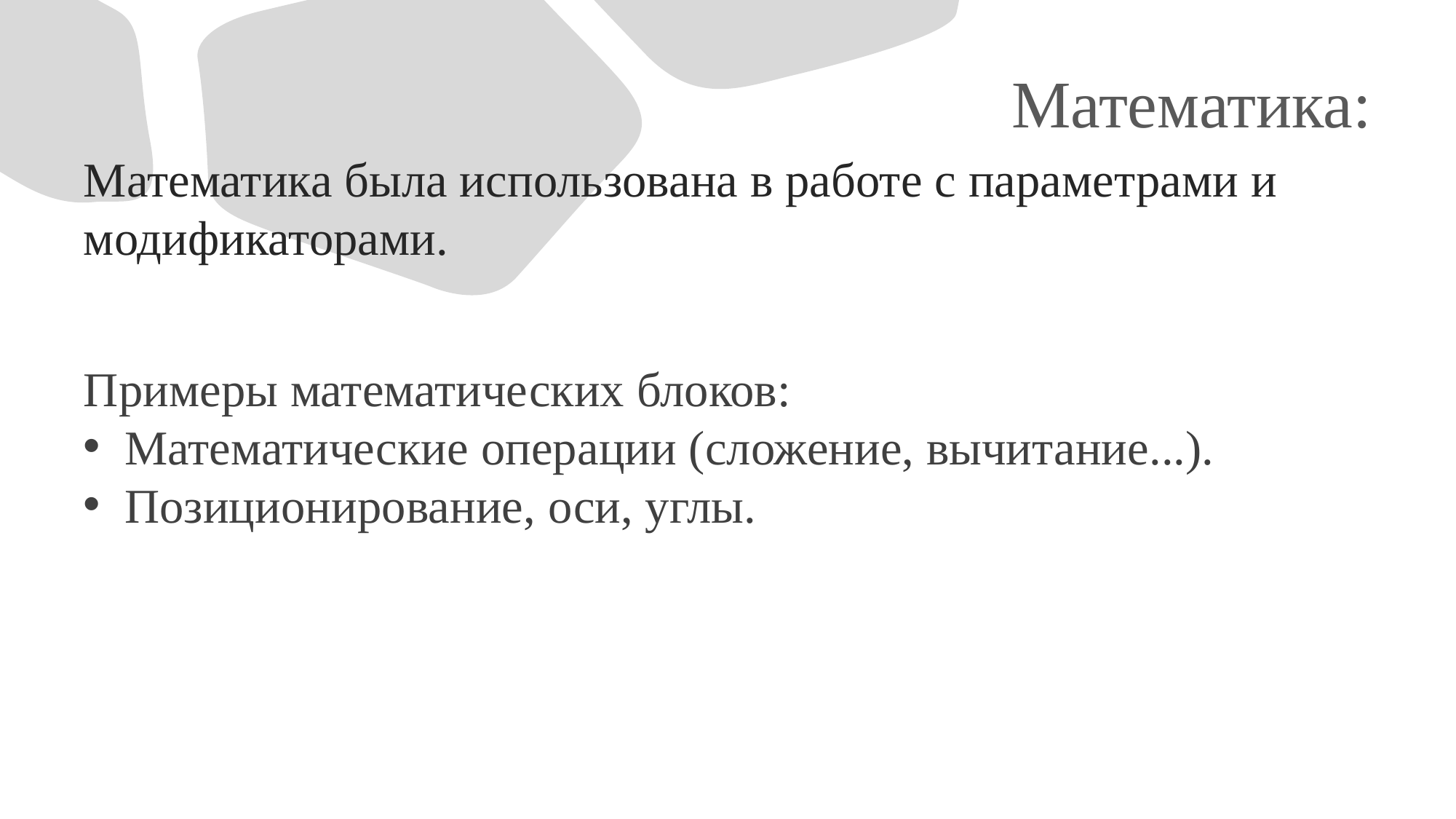

# Математика:
Математика была использована в работе с параметрами и модификаторами.

Примеры математических блоков:
Математические операции (сложение, вычитание...).
Позиционирование, оси, углы.